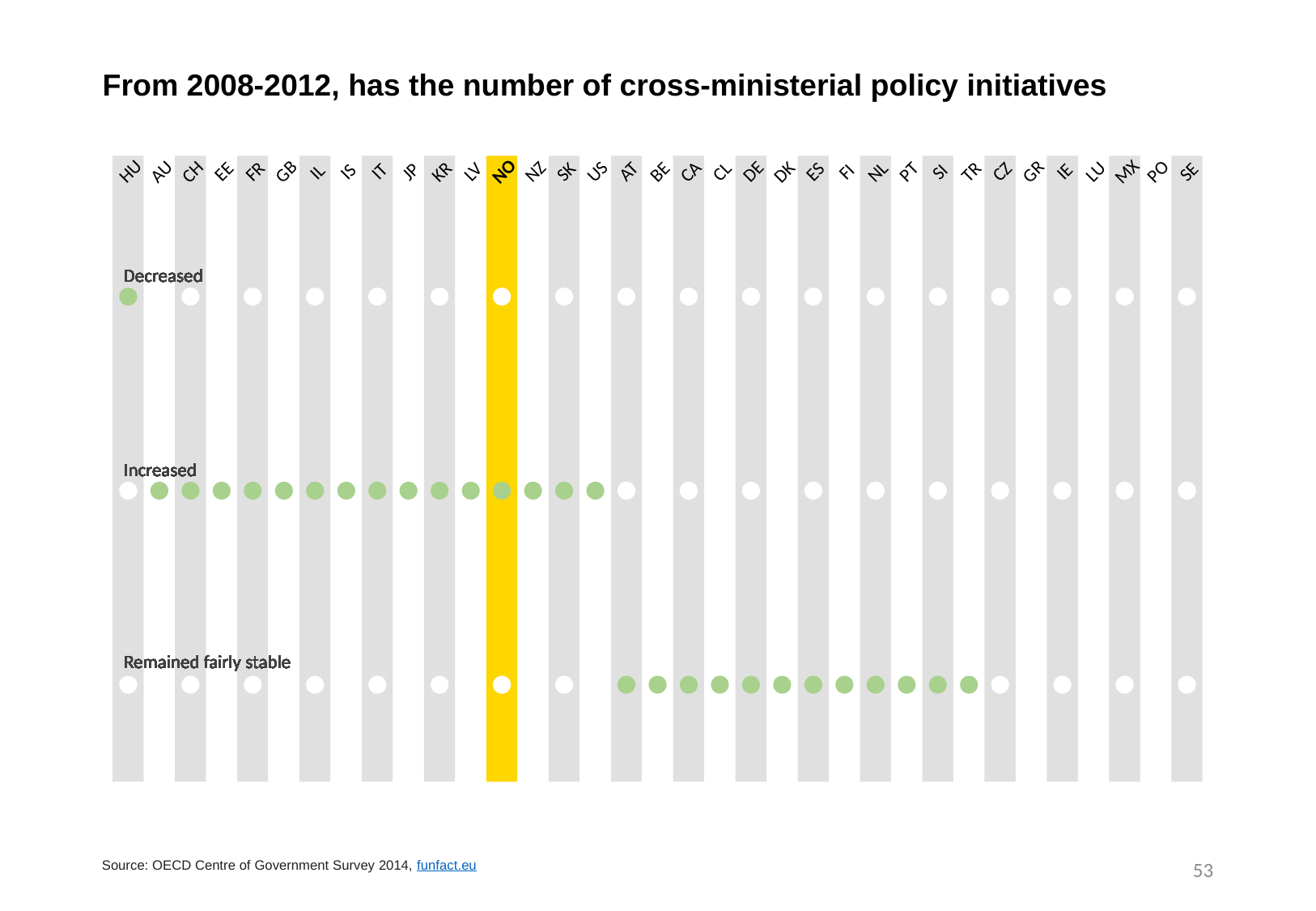

# From 2008-2012, has the number of cross-ministerial policy initiatives

NO
IS
SK
US
ES
SI
PO
SE
GB
GR
CH
CA
CL
CZ
HU
AU
LU
JP
IL
IT
KR
LV
AT
DK
FI
NL
IE
MX
NZ
FR
PT
TR
EE
BE
DE
Decreased
Decreased
Decreased
Decreased
Decreased
Decreased
Decreased
Decreased
Decreased
Decreased
Decreased
Decreased
Decreased
Decreased
Decreased
Decreased
Decreased
Decreased
Decreased
Decreased
Decreased
Decreased
Decreased
Decreased
Decreased
Decreased
Decreased
Decreased
Decreased
Decreased
Decreased
Decreased
Decreased
Decreased
Decreased

Increased
Increased
Increased
Increased
Increased
Increased
Increased
Increased
Increased
Increased
Increased
Increased
Increased
Increased
Increased
Increased
Increased
Increased
Increased
Increased
Increased
Increased
Increased
Increased
Increased
Increased
Increased
Increased
Increased
Increased
Increased
Increased
Increased
Increased
Increased

Remained fairly stable
Remained fairly stable
Remained fairly stable
Remained fairly stable
Remained fairly stable
Remained fairly stable
Remained fairly stable
Remained fairly stable
Remained fairly stable
Remained fairly stable
Remained fairly stable
Remained fairly stable
Remained fairly stable
Remained fairly stable
Remained fairly stable
Remained fairly stable
Remained fairly stable
Remained fairly stable
Remained fairly stable
Remained fairly stable
Remained fairly stable
Remained fairly stable
Remained fairly stable
Remained fairly stable
Remained fairly stable
Remained fairly stable
Remained fairly stable
Remained fairly stable
Remained fairly stable
Remained fairly stable
Remained fairly stable
Remained fairly stable
Remained fairly stable
Remained fairly stable
Remained fairly stable

53